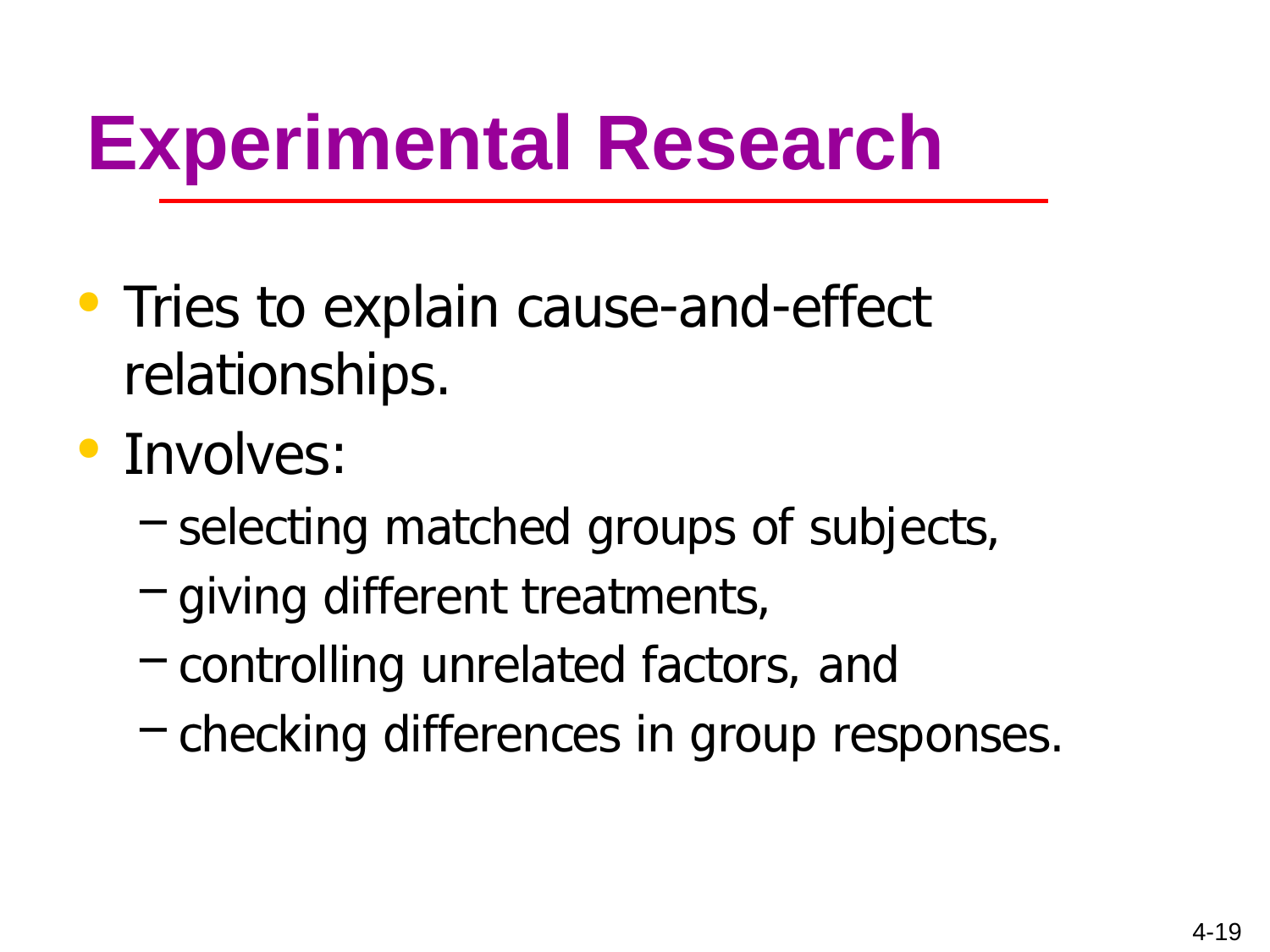

# Experimental Research
Tries to explain cause-and-effect relationships.
Involves:
selecting matched groups of subjects,
giving different treatments,
controlling unrelated factors, and
checking differences in group responses.